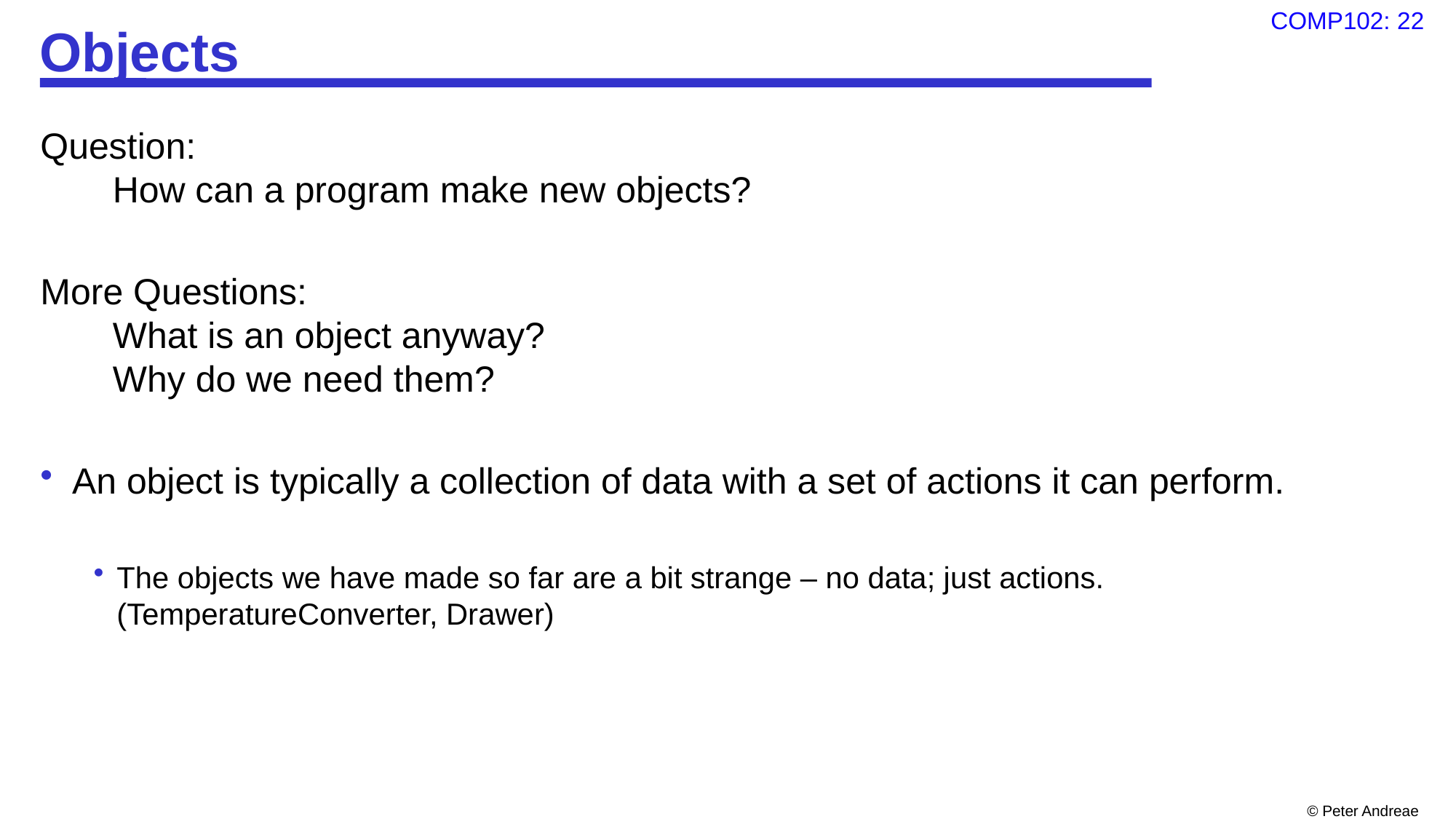

# Objects
Question:
    How can a program make new objects?

More Questions:
    What is an object anyway?
    Why do we need them?

An object is typically a collection of data with a set of actions it can perform.

The objects we have made so far are a bit strange – no data; just actions. (TemperatureConverter, Drawer)